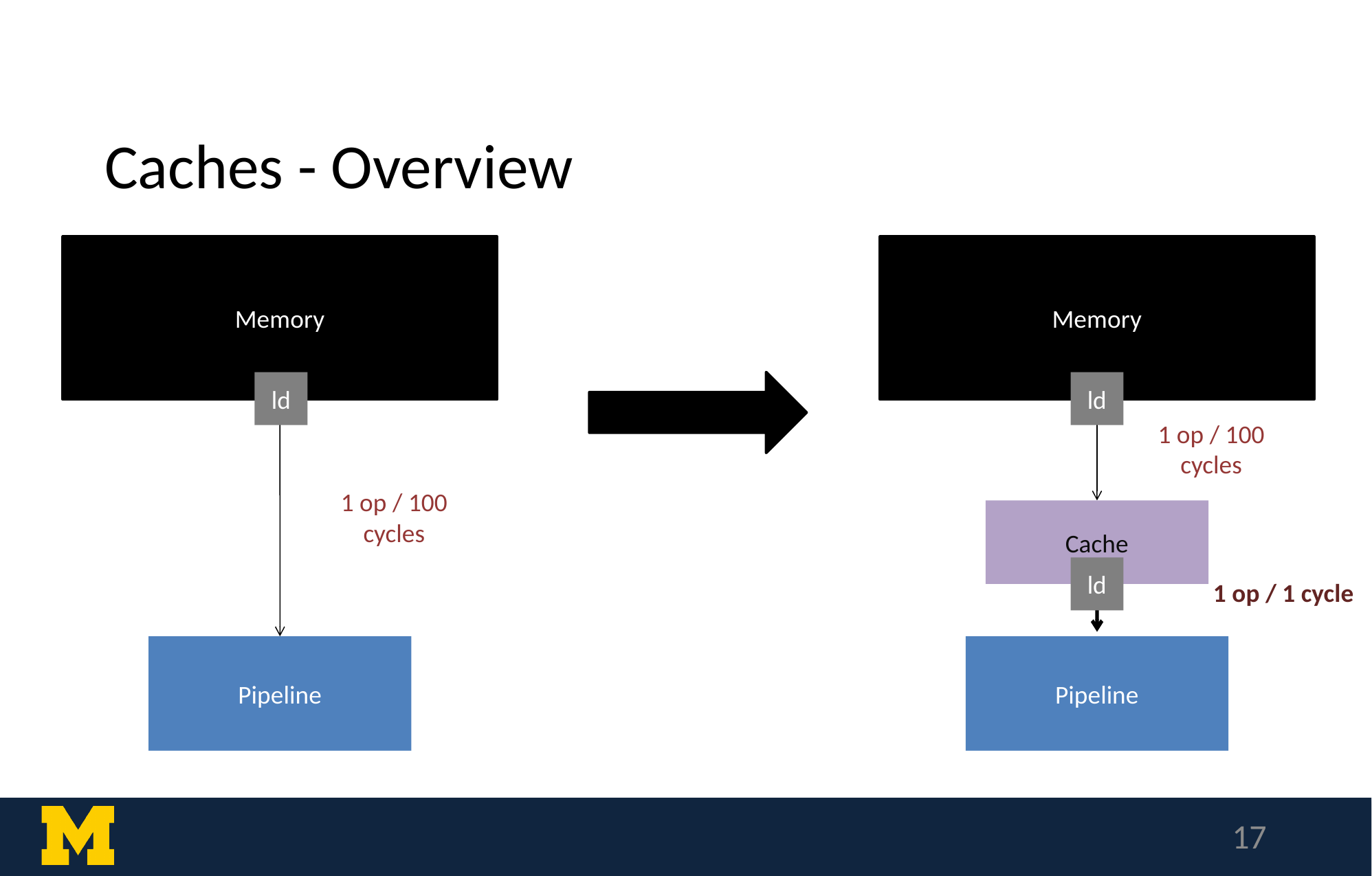

Caches - Overview
Memory
Memory
ld
ld

1 op / 100 cycles
1 op / 100 cycles
Cache
ld
1 op / 1 cycle
Pipeline
Pipeline
17